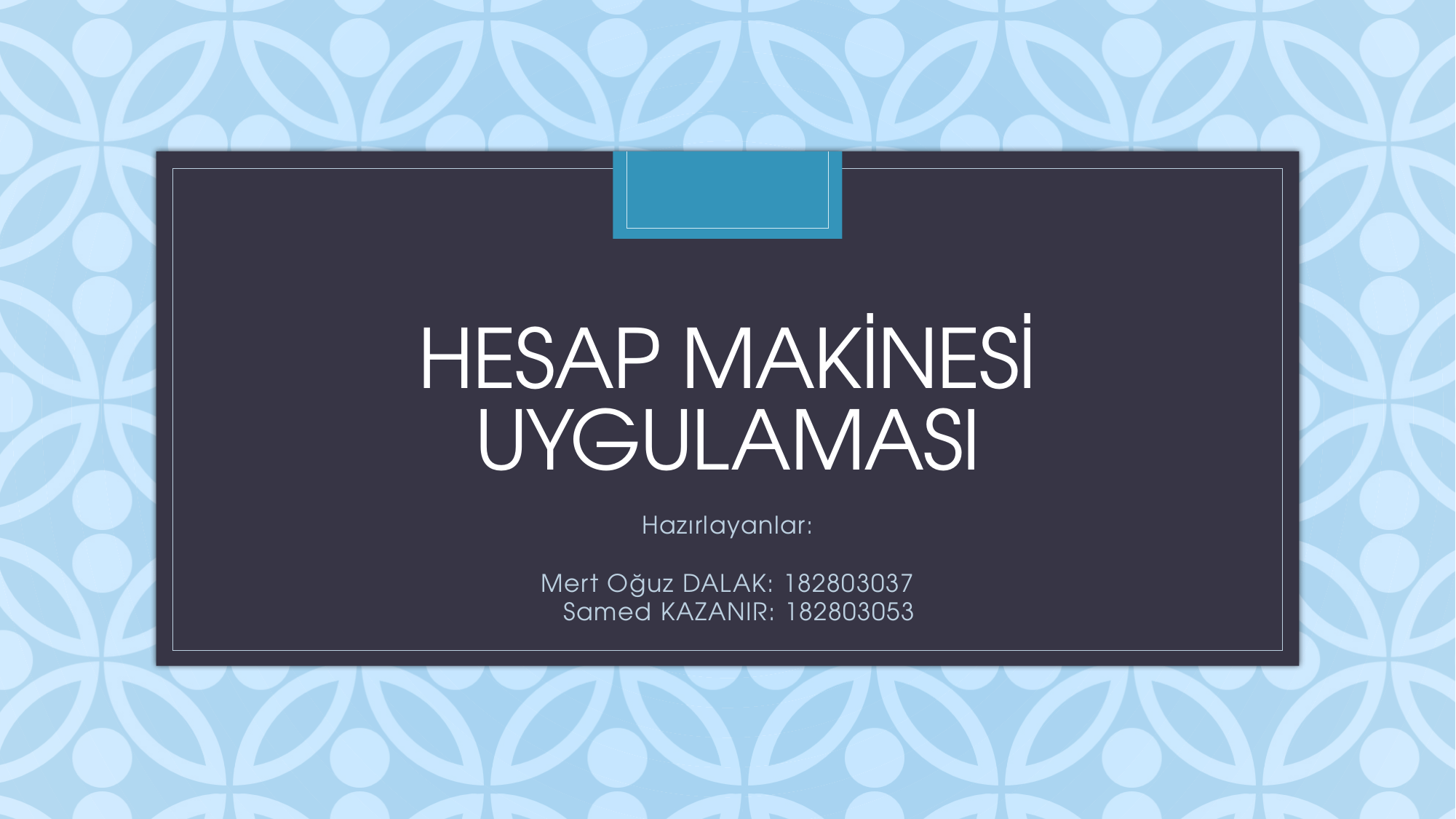

# Hesap makinesi uygulaması
Hazırlayanlar:

Mert Oğuz DALAK: 182803037
   Samed KAZANIR: 182803053